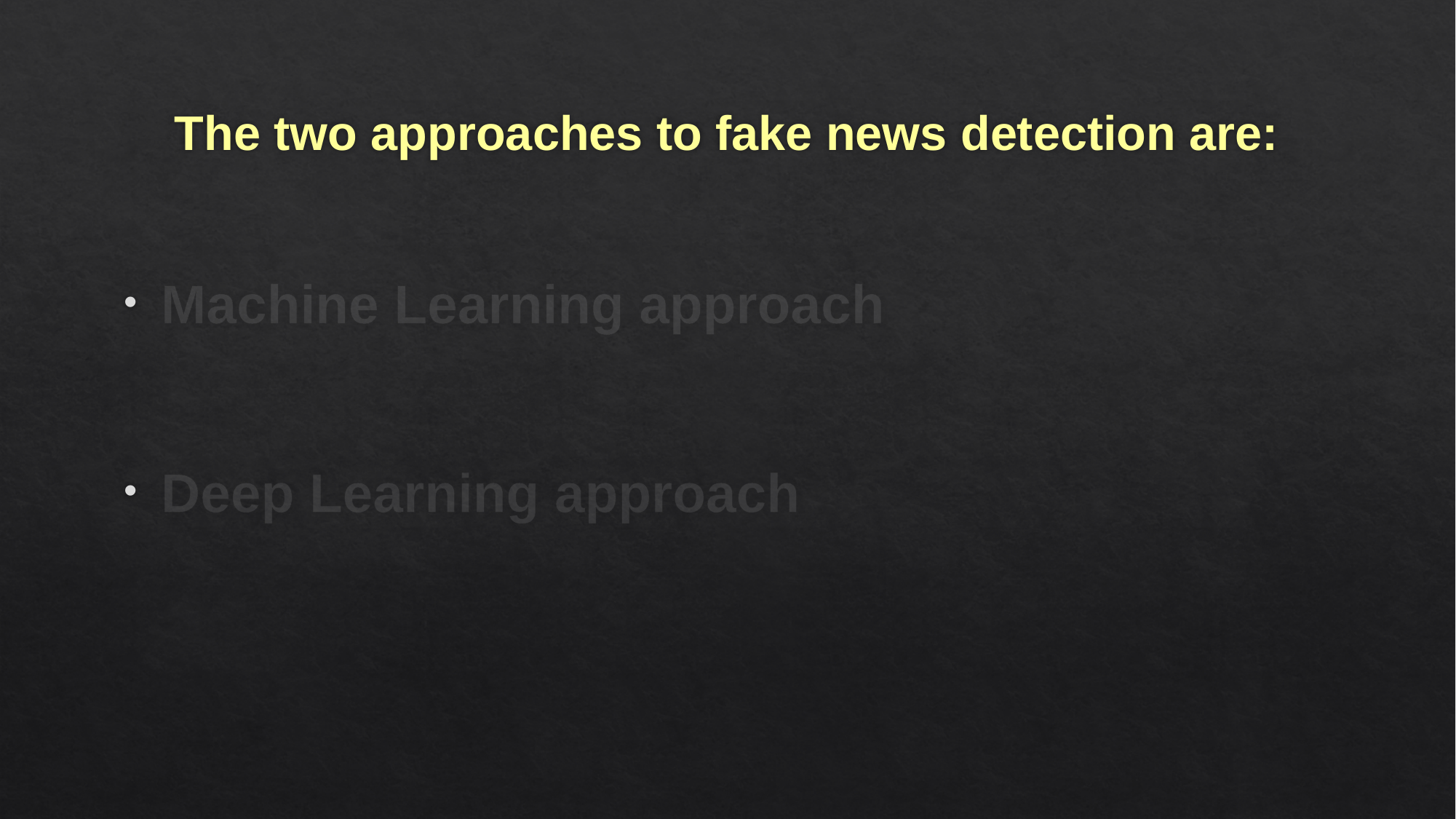

# The two approaches to fake news detection are:

Machine Learning approach

Deep Learning approach